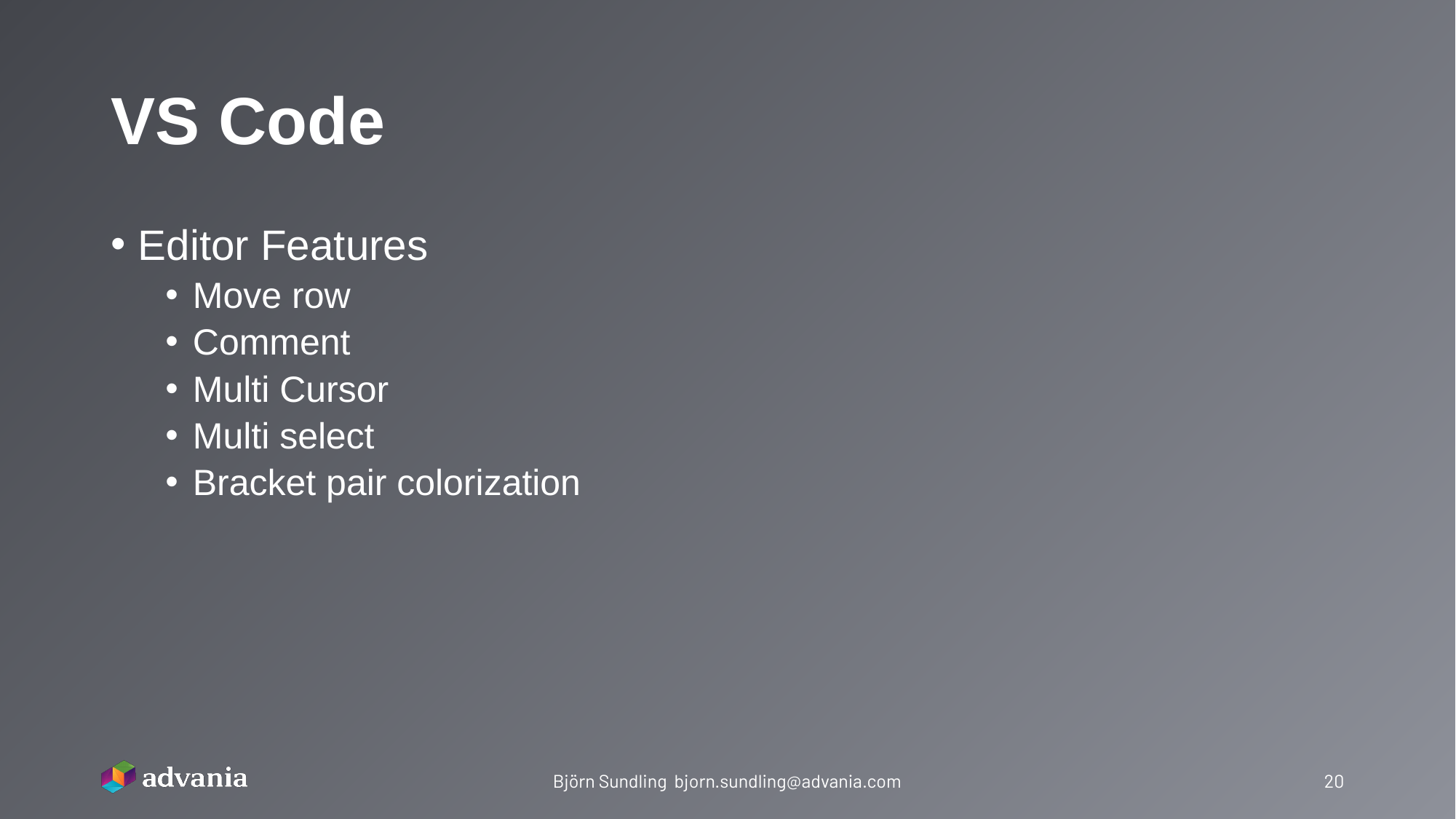

# VS Code
Editor Features
Move row
Comment
Multi Cursor
Multi select
Bracket pair colorization

Björn Sundling  bjorn.sundling@advania.com
20